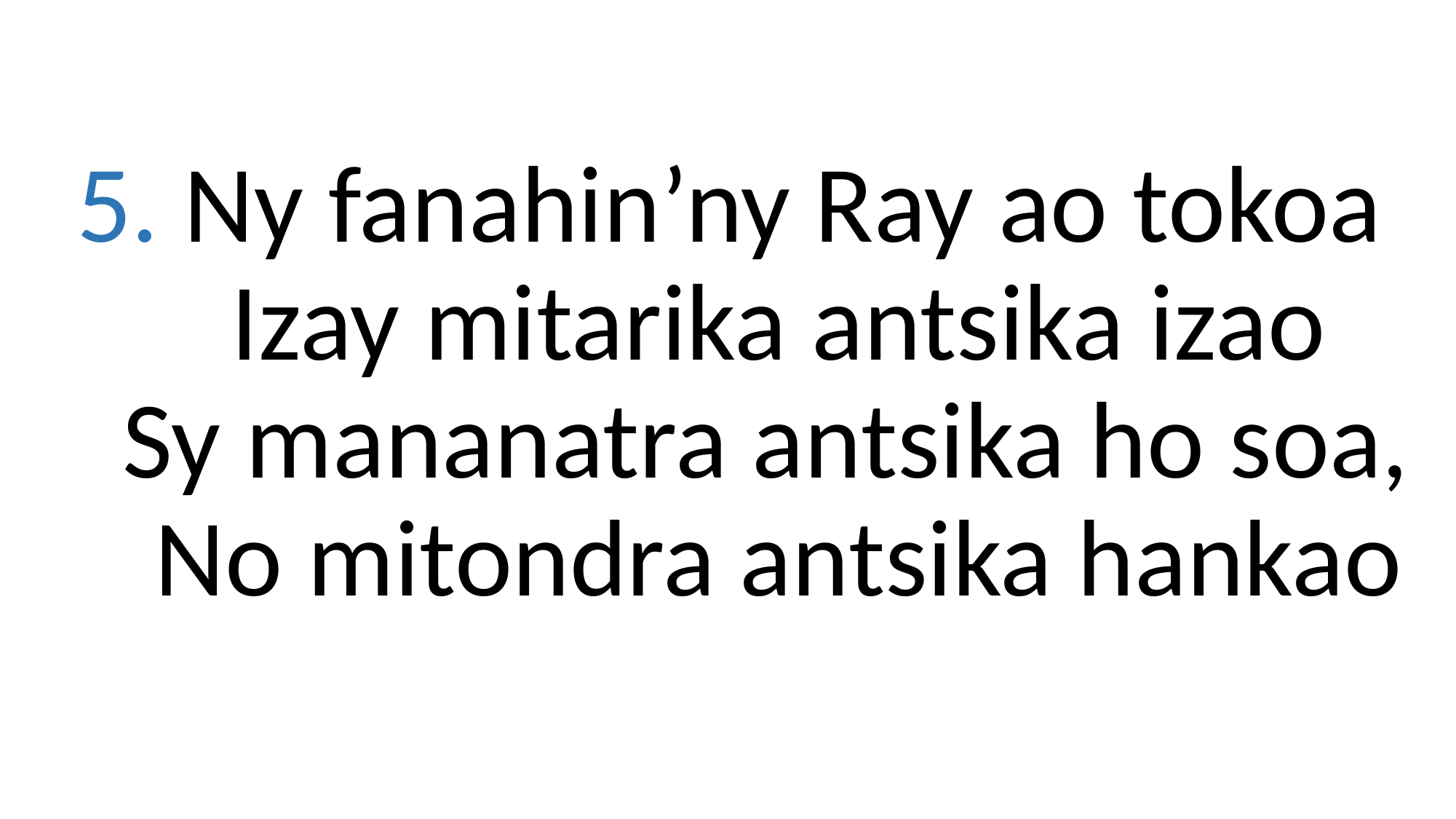

# 5. Ny fanahin’ny Ray ao tokoa Izay mitarika antsika izao Sy mananatra antsika ho soa, No mitondra antsika hankao